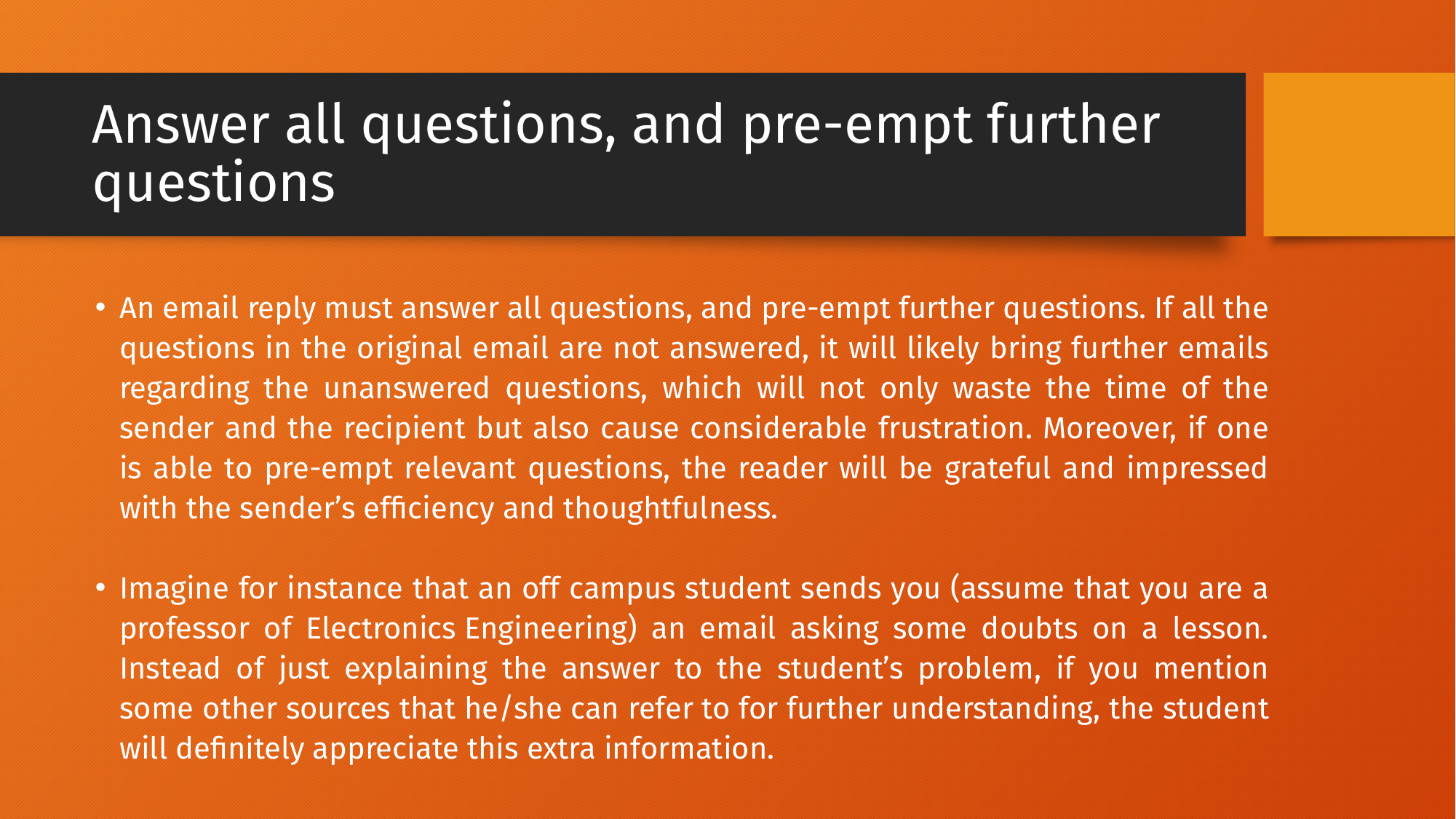

# Answer all questions, and pre-empt further questions
An email reply must answer all questions, and pre-empt further questions. If all the questions in the original email are not answered, it will likely bring further emails regarding the unanswered questions, which will not only waste the time of the sender and the recipient but also cause considerable frustration. Moreover, if one is able to pre-empt relevant questions, the reader will be grateful and impressed with the sender’s efficiency and thoughtfulness.

Imagine for instance that an off campus student sends you (assume that you are a professor of Electronics Engineering) an email asking some doubts on a lesson. Instead of just explaining the answer to the student’s problem, if you mention some other sources that he/she can refer to for further understanding, the student will definitely appreciate this extra information.